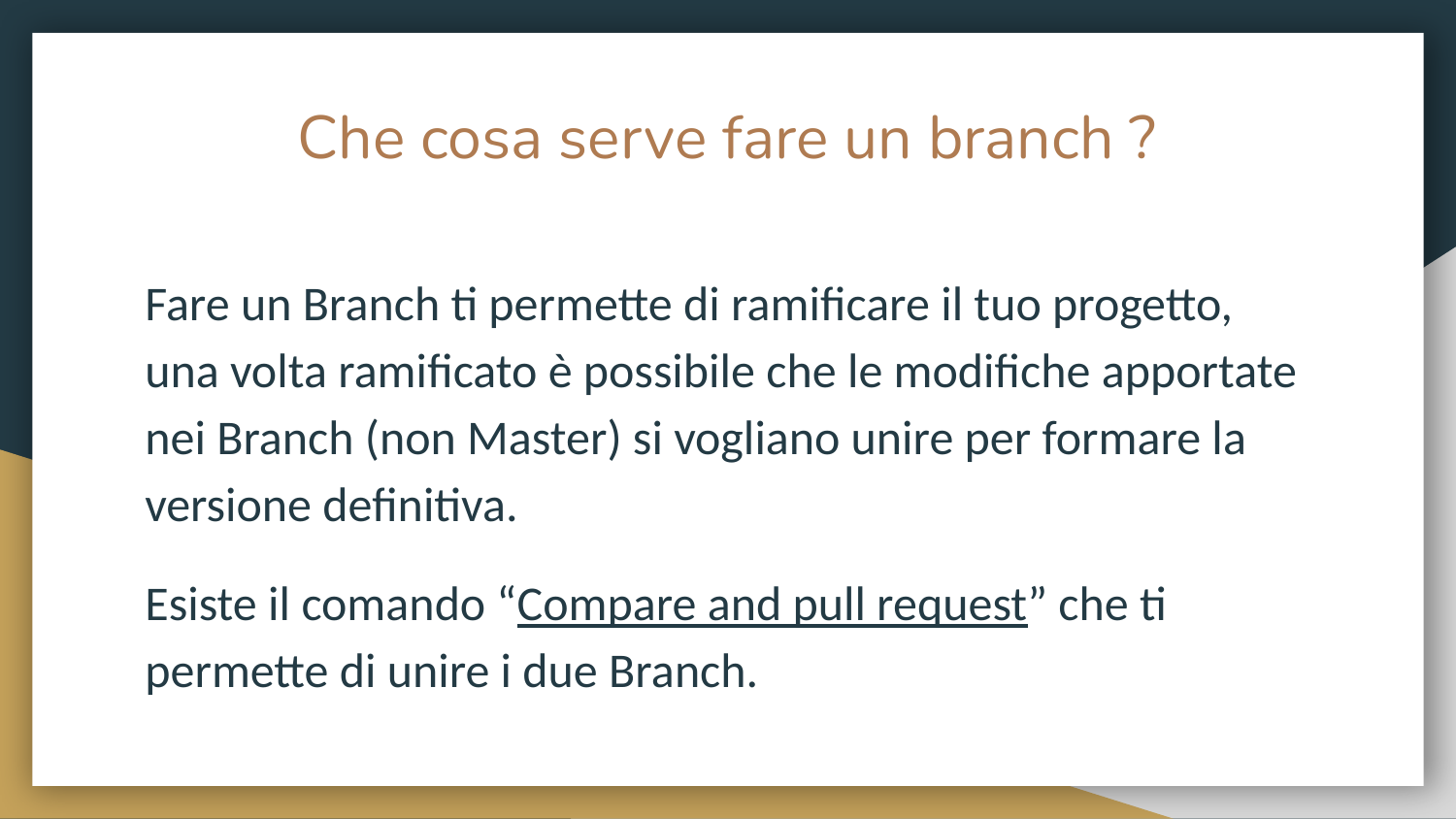

# Che cosa serve fare un branch ?
Fare un Branch ti permette di ramificare il tuo progetto, una volta ramificato è possibile che le modifiche apportate nei Branch (non Master) si vogliano unire per formare la versione definitiva.
Esiste il comando “Compare and pull request” che ti permette di unire i due Branch.